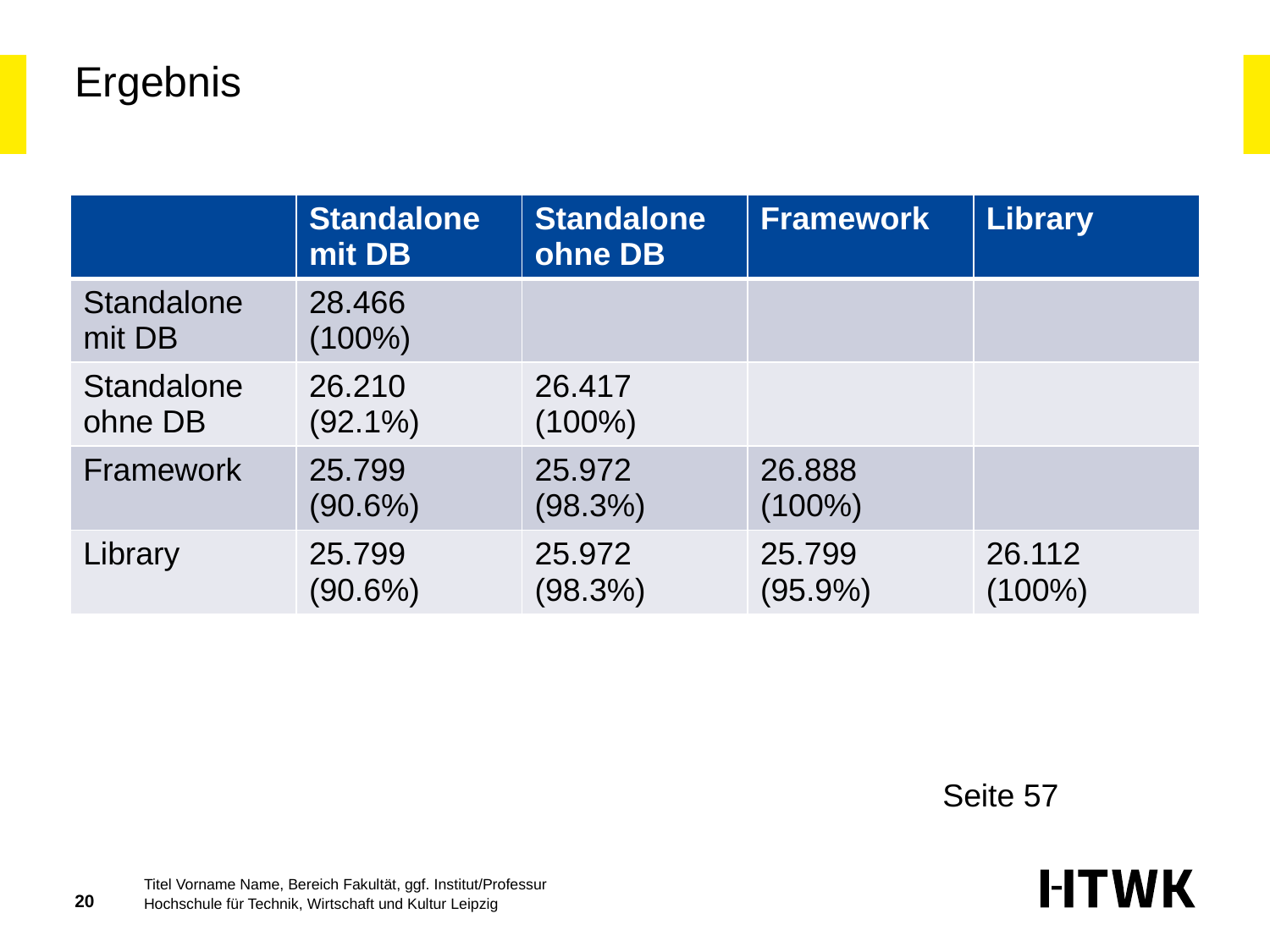

# Ergebnis
|  | Standalone mit DB | Standalone ohne DB | Framework | Library |
| --- | --- | --- | --- | --- |
| Standalone mit DB | 28.466 (100%) |  |  |  |
| Standalone ohne DB | 26.210 (92.1%) | 26.417 (100%) |  |  |
| Framework | 25.799 (90.6%) | 25.972 (98.3%) | 26.888 (100%) |  |
| Library | 25.799 (90.6%) | 25.972 (98.3%) | 25.799 (95.9%) | 26.112 (100%) |
Seite 57
Titel Vorname Name, Bereich Fakultät, ggf. Institut/Professur
20